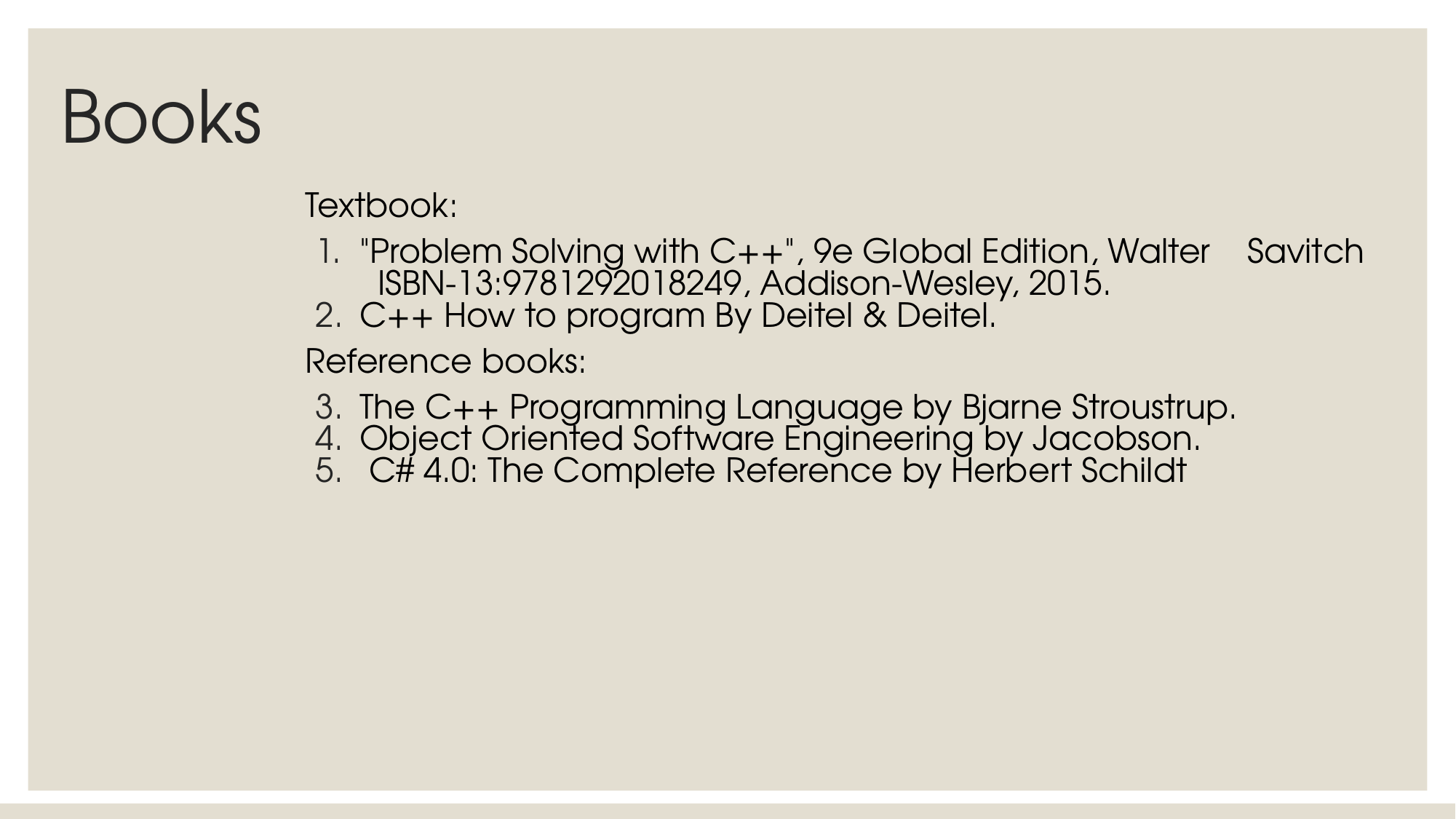

# Books
Textbook:
"Problem Solving with C++", 9e Global Edition, Walter    Savitch      ISBN-13:9781292018249, Addison-Wesley, 2015.
C++ How to program By Deitel & Deitel.
Reference books:
The C++ Programming Language by Bjarne Stroustrup.
Object Oriented Software Engineering by Jacobson.
 C# 4.0: The Complete Reference by Herbert Schildt